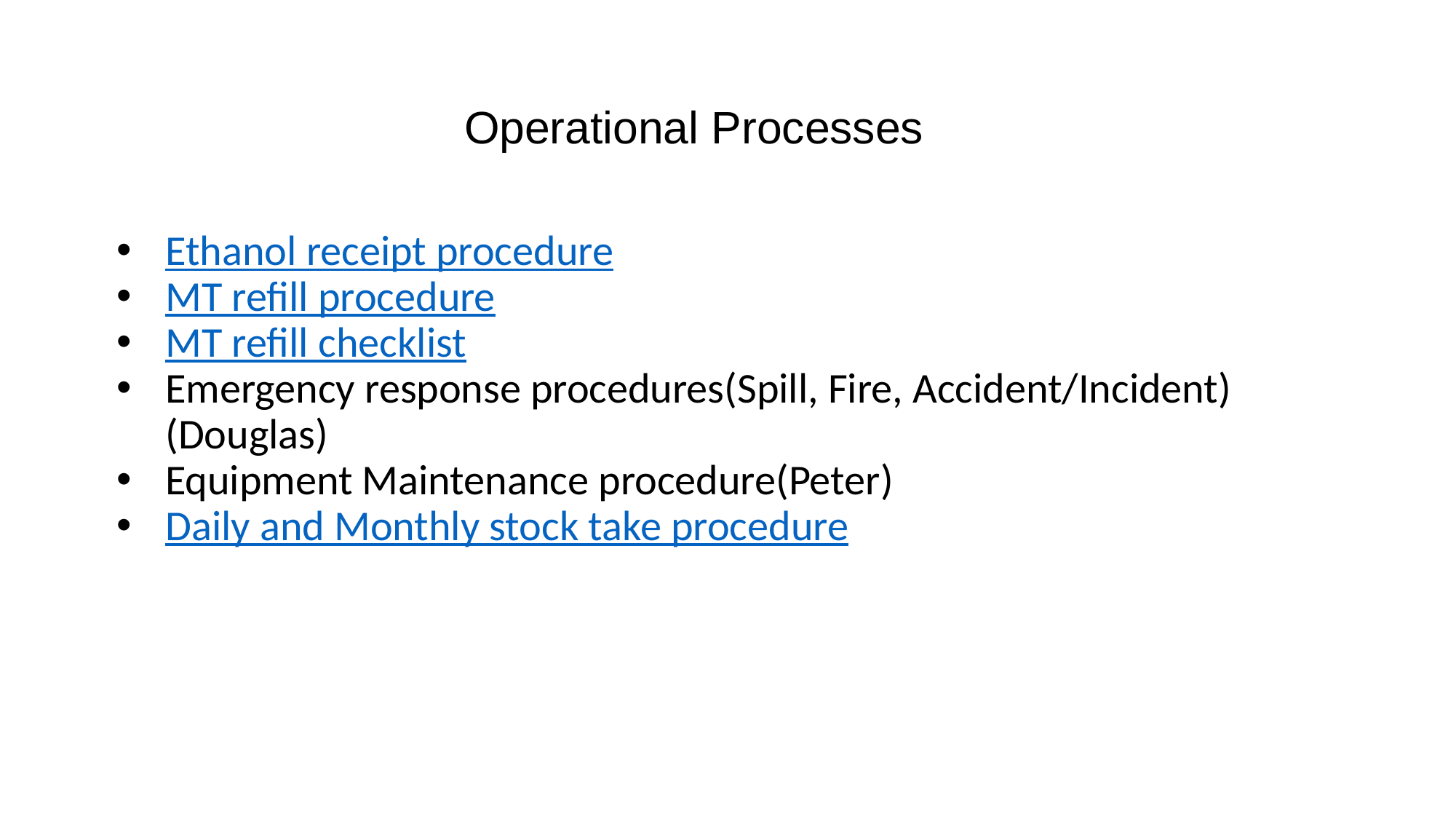

# Operational Processes
Ethanol receipt procedure
MT refill procedure
MT refill checklist
Emergency response procedures(Spill, Fire, Accident/Incident)(Douglas)
Equipment Maintenance procedure(Peter)
Daily and Monthly stock take procedure